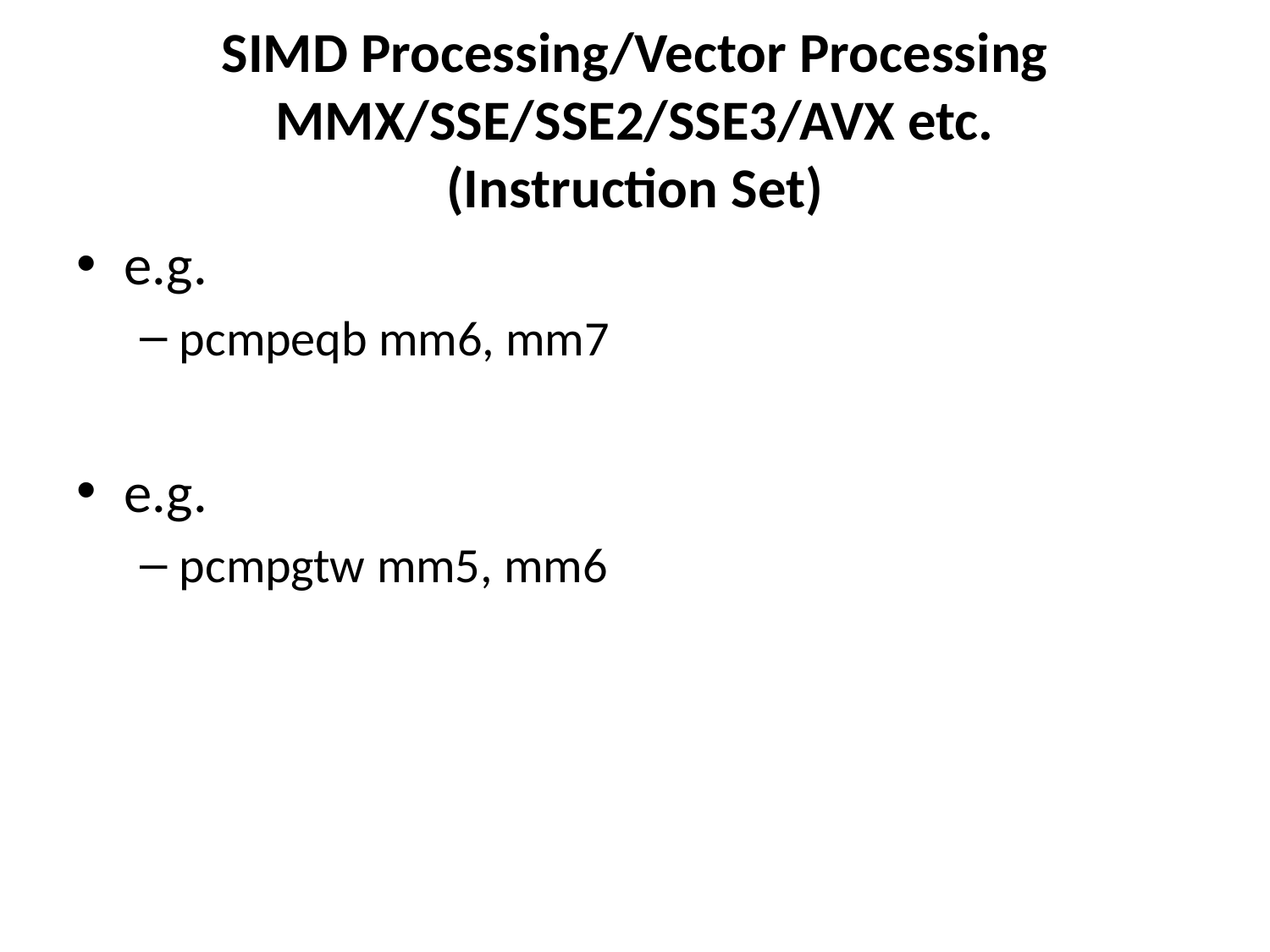

# SIMD Processing/Vector Processing MMX/SSE/SSE2/SSE3/AVX etc. (Instruction Set)
e.g.
pcmpeqb mm6, mm7

e.g.
pcmpgtw mm5, mm6